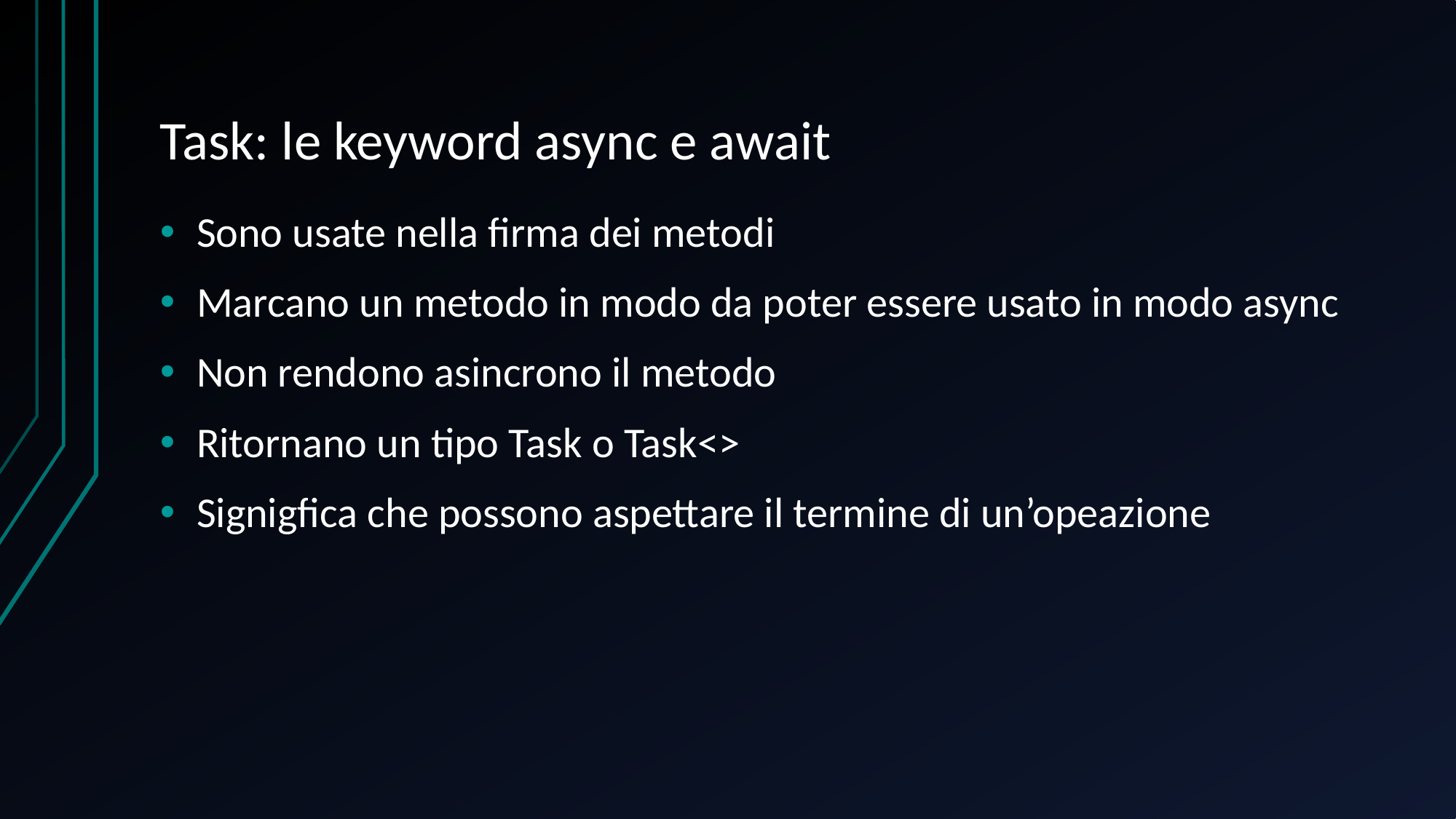

# Task: le keyword async e await
Sono usate nella firma dei metodi
Marcano un metodo in modo da poter essere usato in modo async
Non rendono asincrono il metodo
Ritornano un tipo Task o Task<>
Signigfica che possono aspettare il termine di un’opeazione